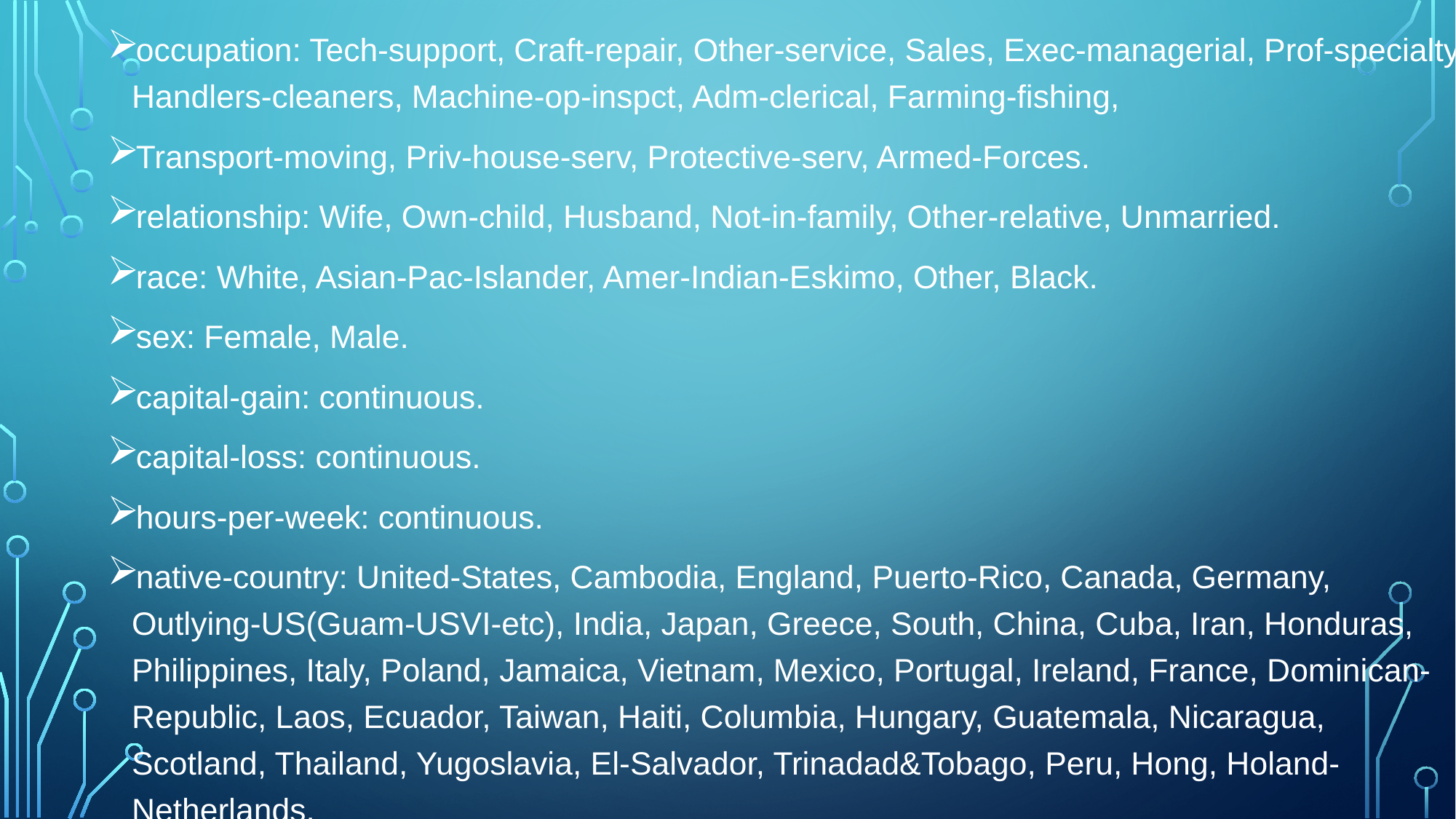

occupation: Tech-support, Craft-repair, Other-service, Sales, Exec-managerial, Prof-specialty, Handlers-cleaners, Machine-op-inspct, Adm-clerical, Farming-fishing,
Transport-moving, Priv-house-serv, Protective-serv, Armed-Forces.
relationship: Wife, Own-child, Husband, Not-in-family, Other-relative, Unmarried.
race: White, Asian-Pac-Islander, Amer-Indian-Eskimo, Other, Black.
sex: Female, Male.
capital-gain: continuous.
capital-loss: continuous.
hours-per-week: continuous.
native-country: United-States, Cambodia, England, Puerto-Rico, Canada, Germany, Outlying-US(Guam-USVI-etc), India, Japan, Greece, South, China, Cuba, Iran, Honduras, Philippines, Italy, Poland, Jamaica, Vietnam, Mexico, Portugal, Ireland, France, Dominican-Republic, Laos, Ecuador, Taiwan, Haiti, Columbia, Hungary, Guatemala, Nicaragua, Scotland, Thailand, Yugoslavia, El-Salvador, Trinadad&Tobago, Peru, Hong, Holand-Netherlands.